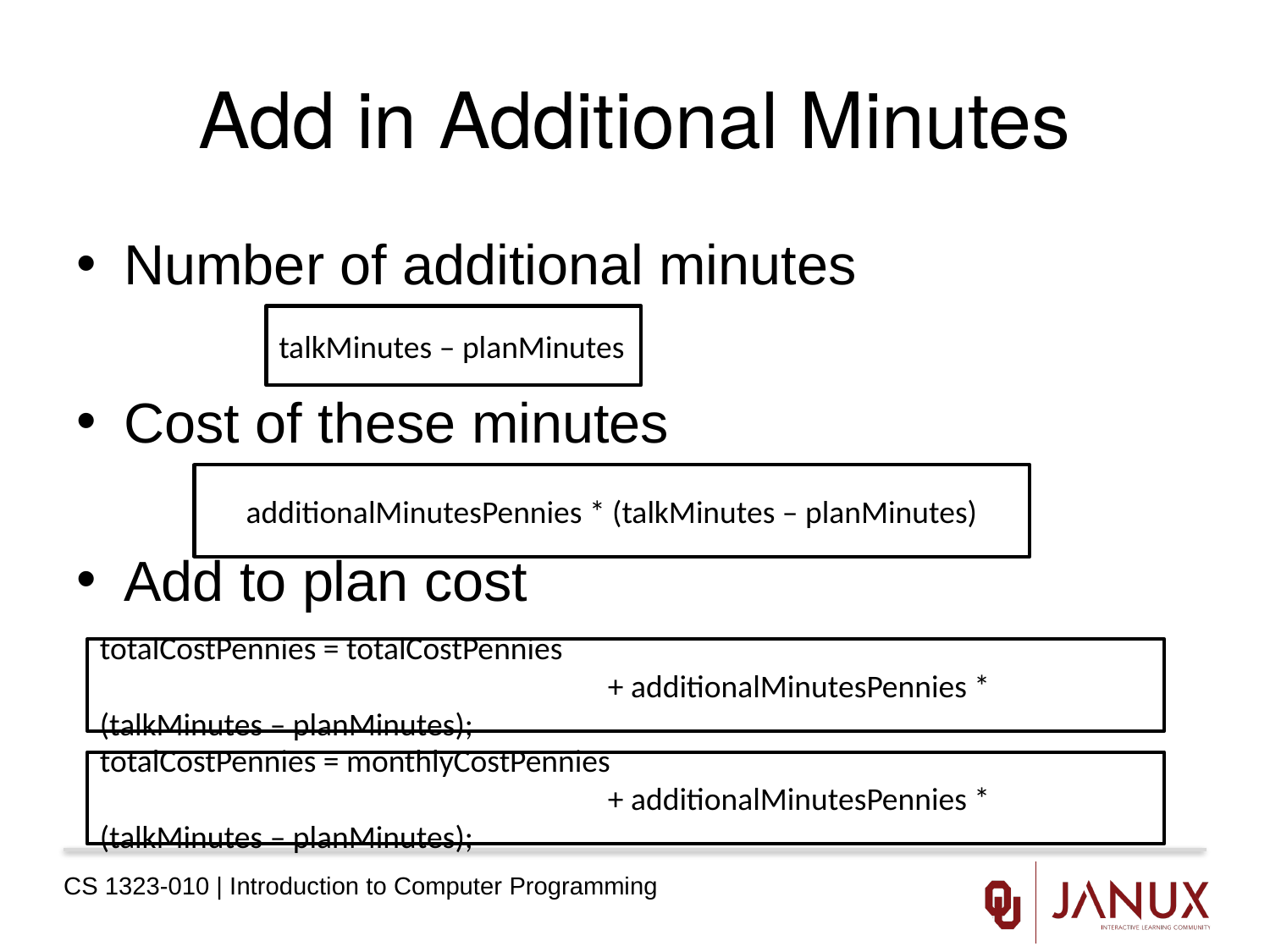

# Add in Additional Minutes
Number of additional minutes

Cost of these minutes

Add to plan cost

talkMinutes – planMinutes
additionalMinutesPennies * (talkMinutes – planMinutes)
totalCostPennies = totalCostPennies
				+ additionalMinutesPennies * (talkMinutes – planMinutes);
totalCostPennies = monthlyCostPennies
				+ additionalMinutesPennies * (talkMinutes – planMinutes);